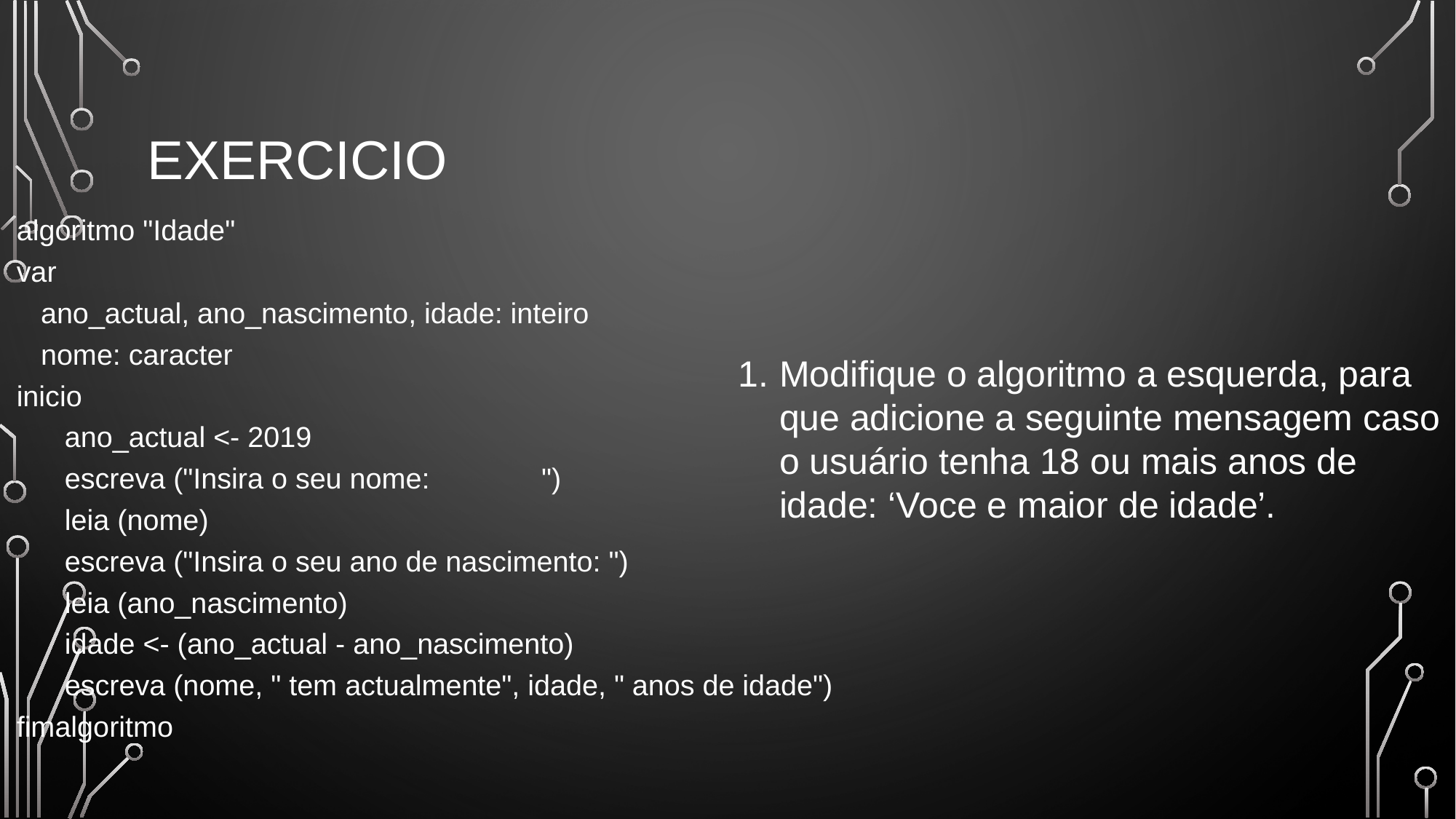

# exercicio
algoritmo "Idade"
var
   ano_actual, ano_nascimento, idade: inteiro
   nome: caracter
inicio
      ano_actual <- 2019
      escreva ("Insira o seu nome:              ")
      leia (nome)
      escreva ("Insira o seu ano de nascimento: ")
      leia (ano_nascimento)
      idade <- (ano_actual - ano_nascimento)
      escreva (nome, " tem actualmente", idade, " anos de idade")
fimalgoritmo

Modifique o algoritmo a esquerda, para que adicione a seguinte mensagem caso o usuário tenha 18 ou mais anos de idade: ‘Voce e maior de idade’.